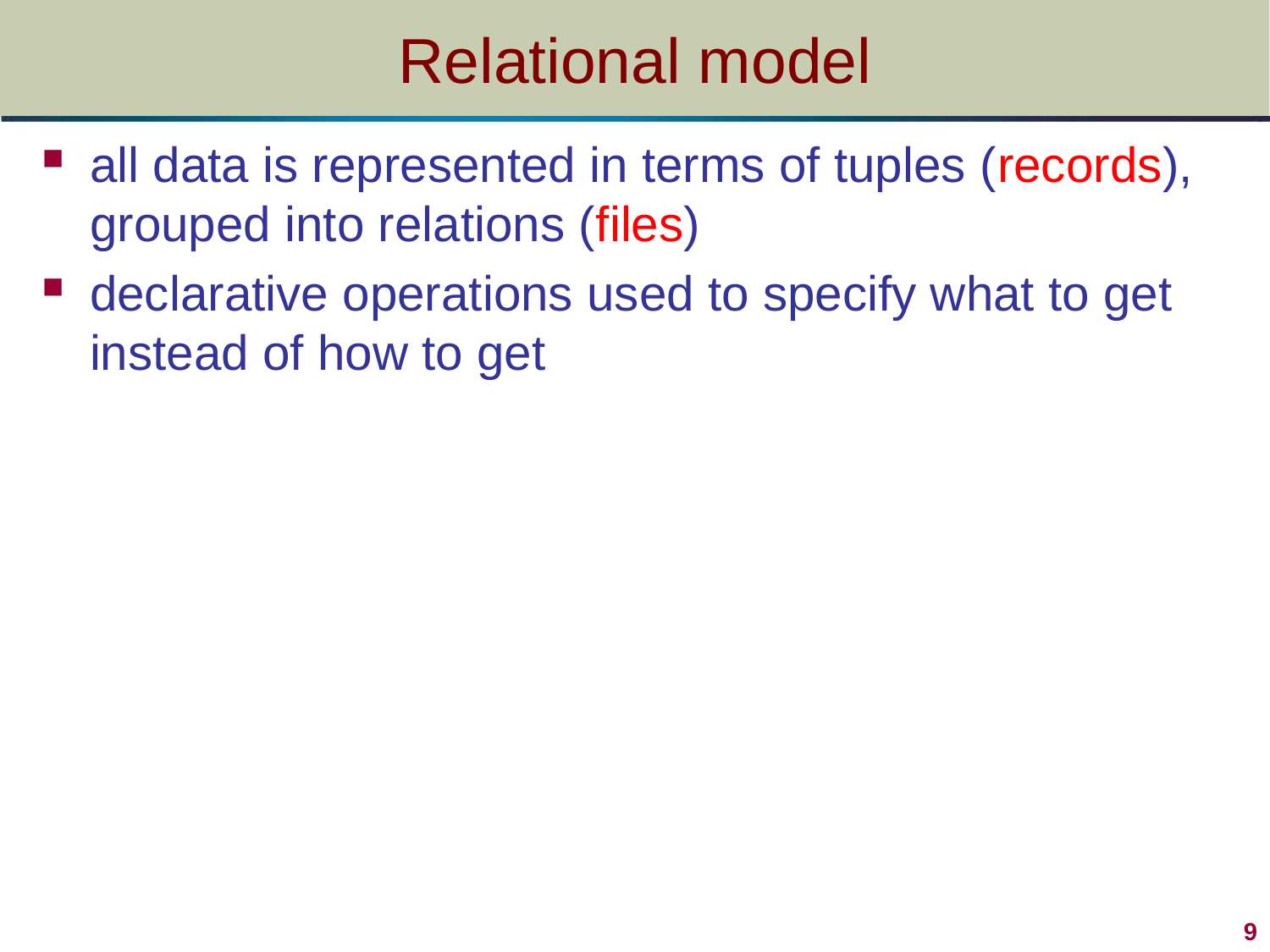

# Relational model
all data is represented in terms of tuples (records), grouped into relations (files)
declarative operations used to specify what to get instead of how to get

9